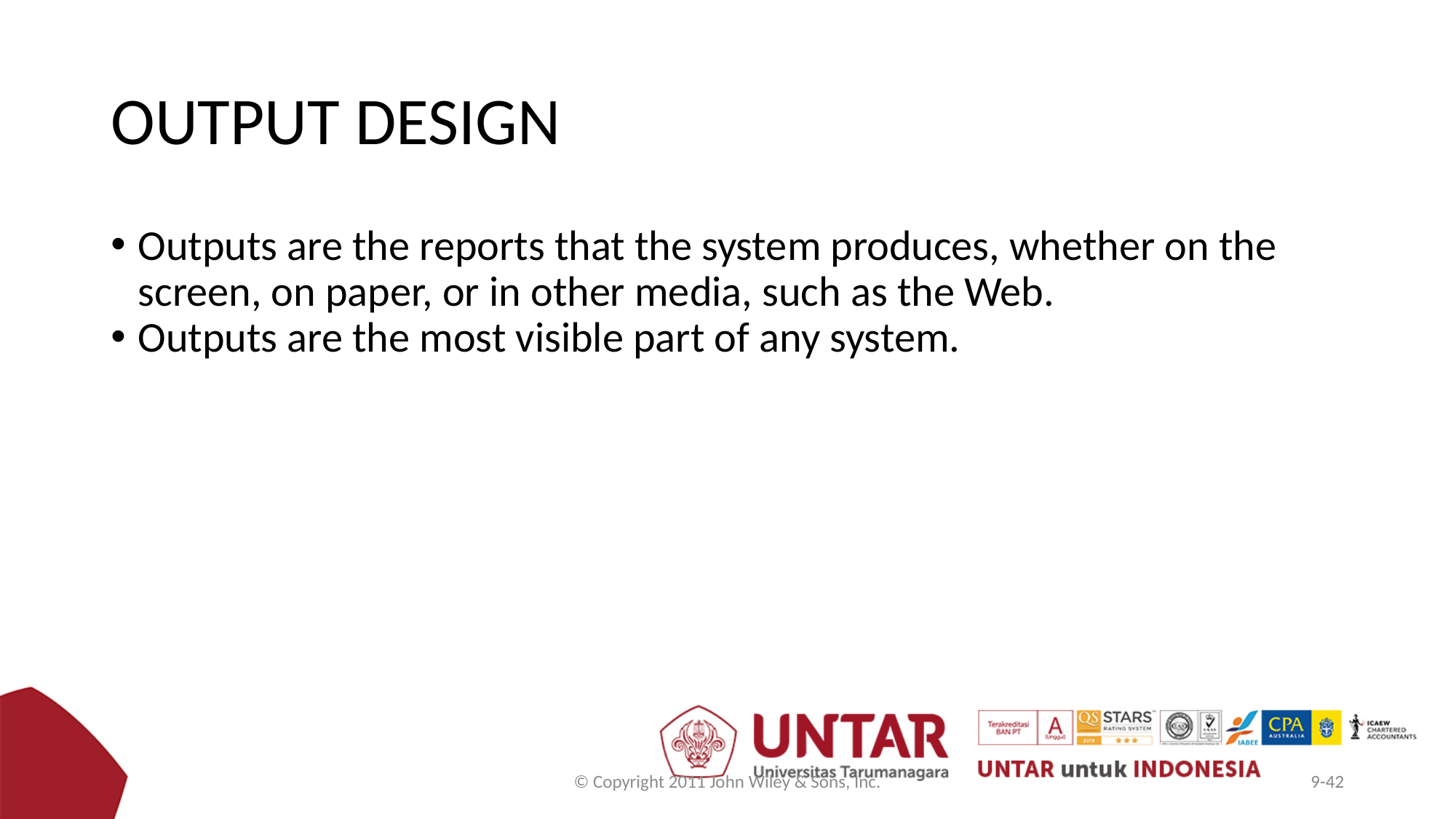

# OUTPUT DESIGN
Outputs are the reports that the system produces, whether on the screen, on paper, or in other media, such as the Web.
Outputs are the most visible part of any system.

© Copyright 2011 John Wiley & Sons, Inc.
9-42